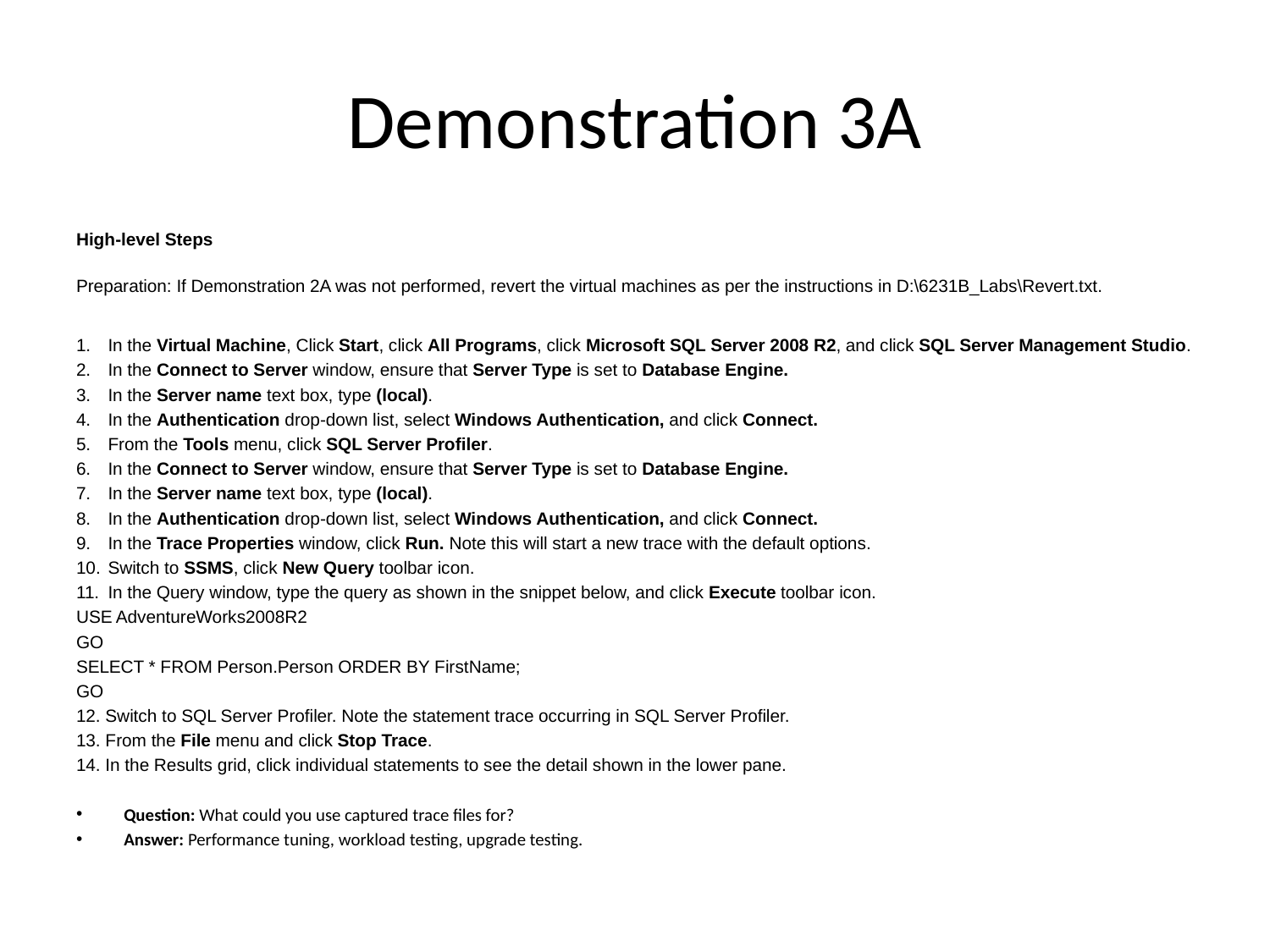

# Demonstration 3A
High-level Steps

Preparation: If Demonstration 2A was not performed, revert the virtual machines as per the instructions in D:\6231B_Labs\Revert.txt.

In the Virtual Machine, Click Start, click All Programs, click Microsoft SQL Server 2008 R2, and click SQL Server Management Studio.
In the Connect to Server window, ensure that Server Type is set to Database Engine.
In the Server name text box, type (local).
In the Authentication drop-down list, select Windows Authentication, and click Connect.
From the Tools menu, click SQL Server Profiler.
In the Connect to Server window, ensure that Server Type is set to Database Engine.
In the Server name text box, type (local).
In the Authentication drop-down list, select Windows Authentication, and click Connect.
In the Trace Properties window, click Run. Note this will start a new trace with the default options.
Switch to SSMS, click New Query toolbar icon.
In the Query window, type the query as shown in the snippet below, and click Execute toolbar icon.
USE AdventureWorks2008R2
GO
SELECT * FROM Person.Person ORDER BY FirstName;
GO
12. Switch to SQL Server Profiler. Note the statement trace occurring in SQL Server Profiler.
13. From the File menu and click Stop Trace.
14. In the Results grid, click individual statements to see the detail shown in the lower pane.

Question: What could you use captured trace files for?
Answer: Performance tuning, workload testing, upgrade testing.